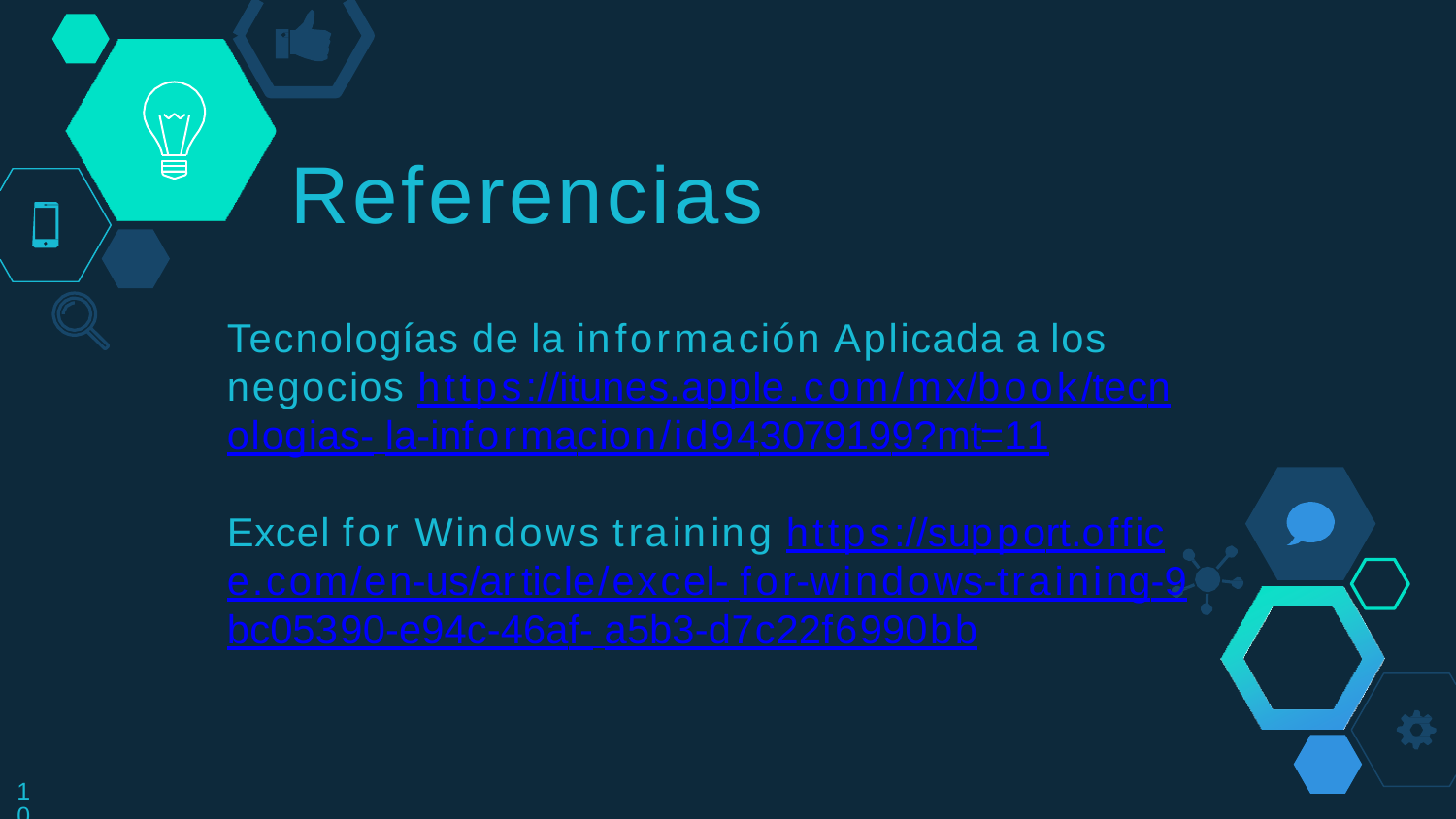

# Referencias

Tecnologías de la información Aplicada a los negocios https://itunes.apple.com/mx/book/tecnologias- la-informacion/id943079199?mt=11

Excel for Windows training https://support.office.com/en-us/article/excel- for-windows-training-9bc05390-e94c-46af- a5b3-d7c22f6990bb

10